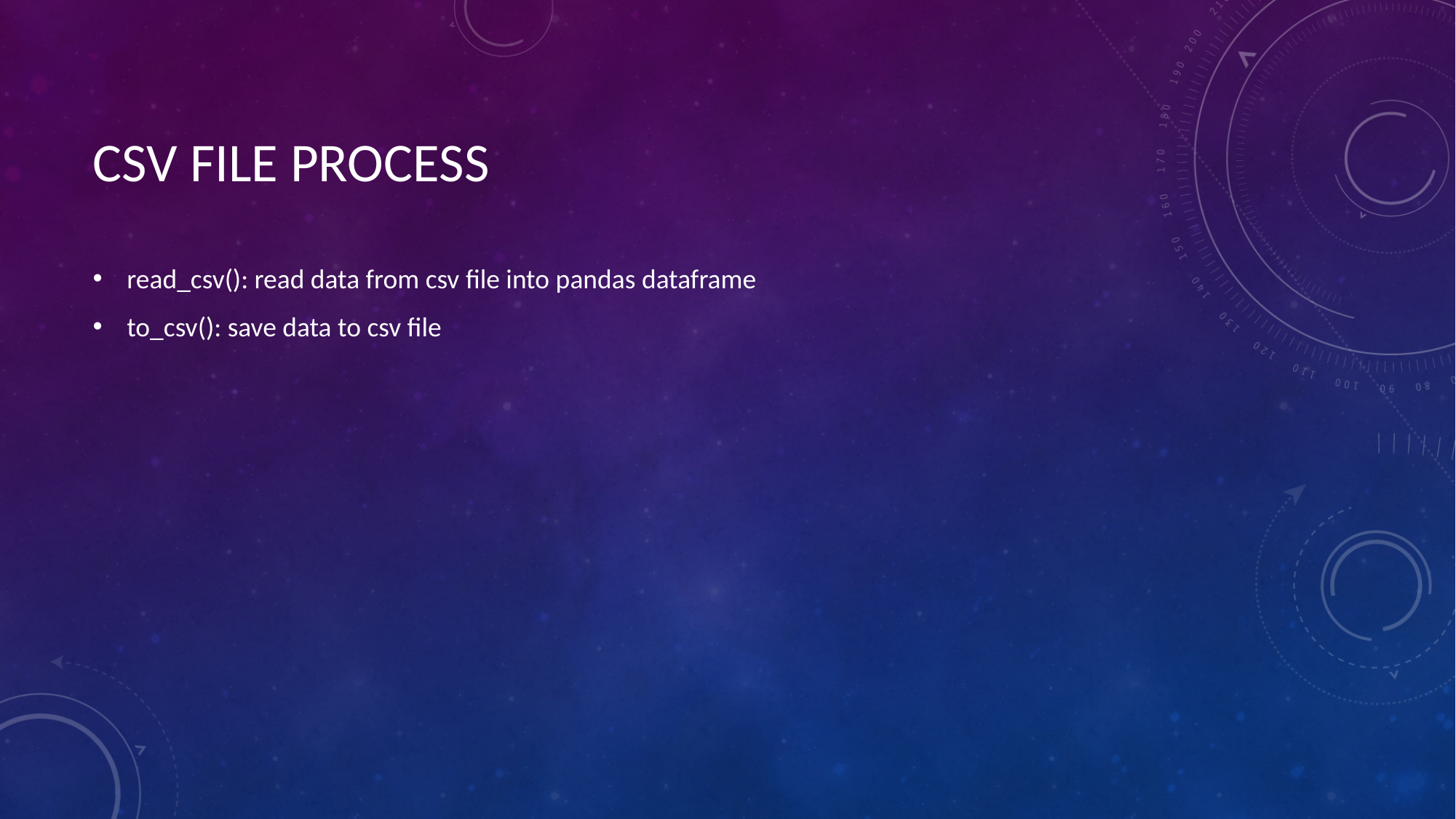

# Csv file process
read_csv(): read data from csv file into pandas dataframe
to_csv(): save data to csv file